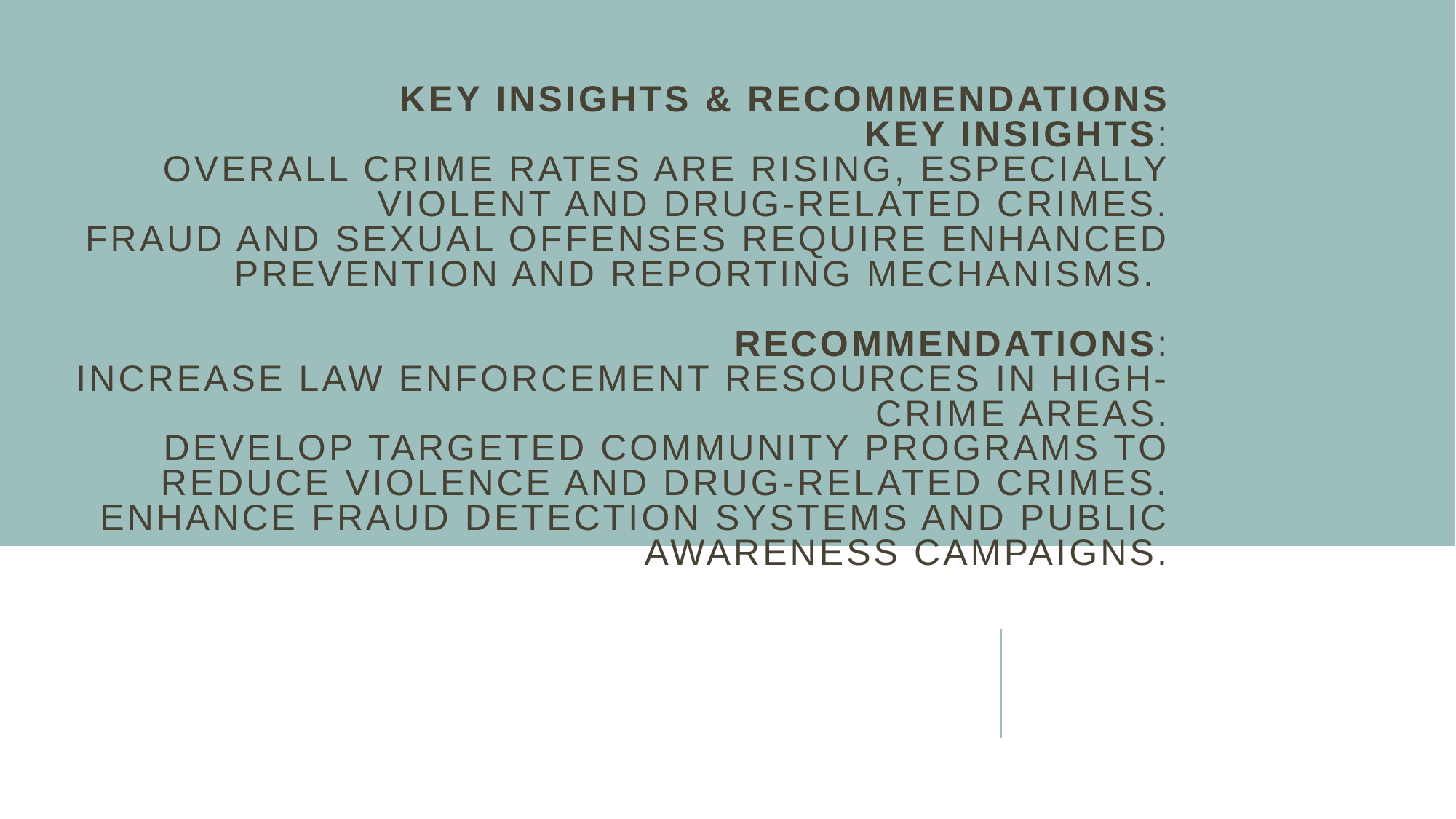

# Key Insights & Recommendations Key Insights: Overall crime rates are rising, especially violent and drug-related crimes. Fraud and sexual offenses require enhanced prevention and reporting mechanisms. Recommendations: Increase law enforcement resources in high-crime areas. Develop targeted community programs to reduce violence and drug-related crimes. Enhance fraud detection systems and public awareness campaigns.